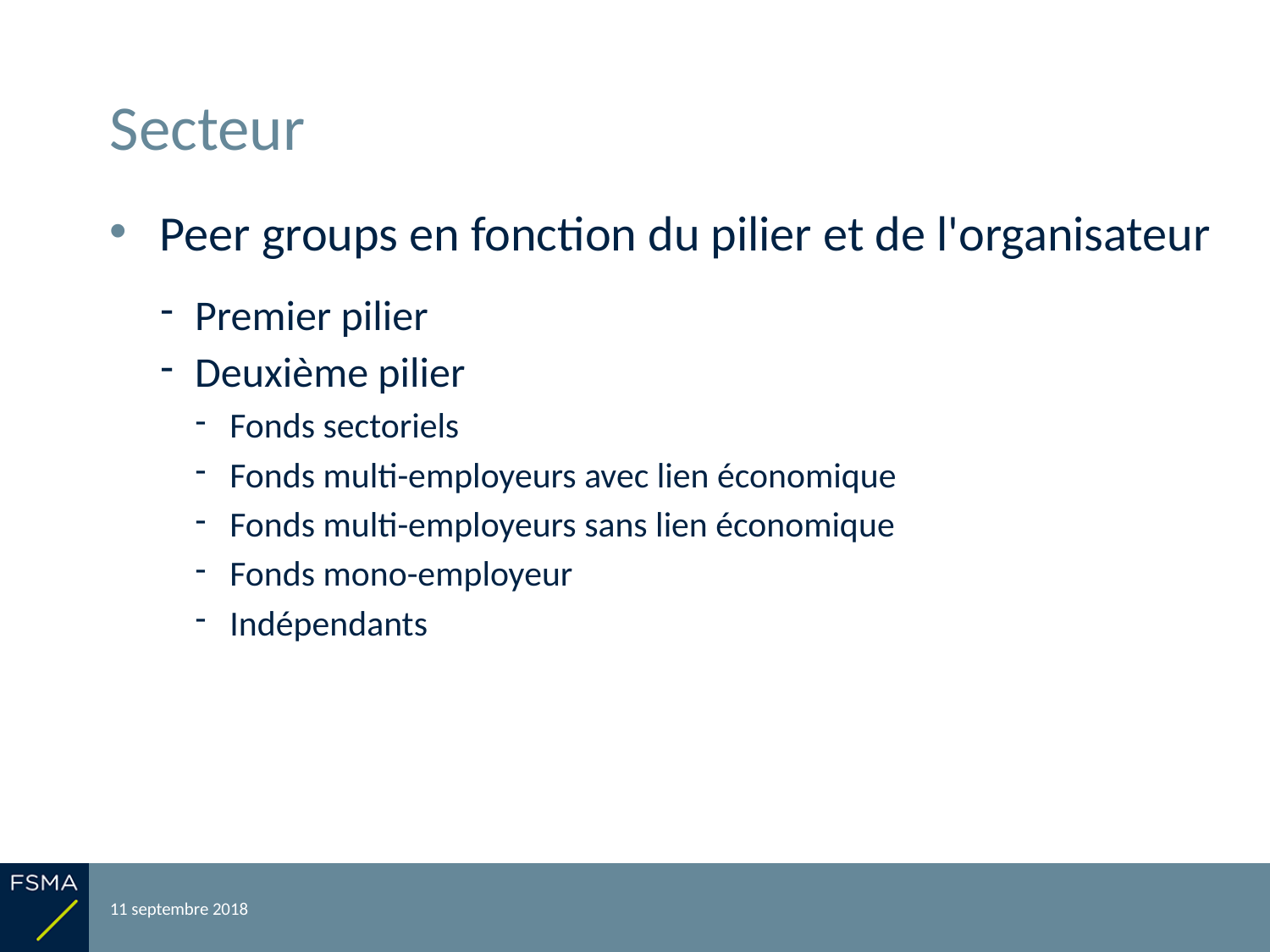

# Secteur
Peer groups en fonction du pilier et de l'organisateur
Premier pilier
Deuxième pilier
Fonds sectoriels
Fonds multi-employeurs avec lien économique
Fonds multi-employeurs sans lien économique
Fonds mono-employeur
Indépendants
11 septembre 2018
Reporting relatif à l'exercice 2017
19